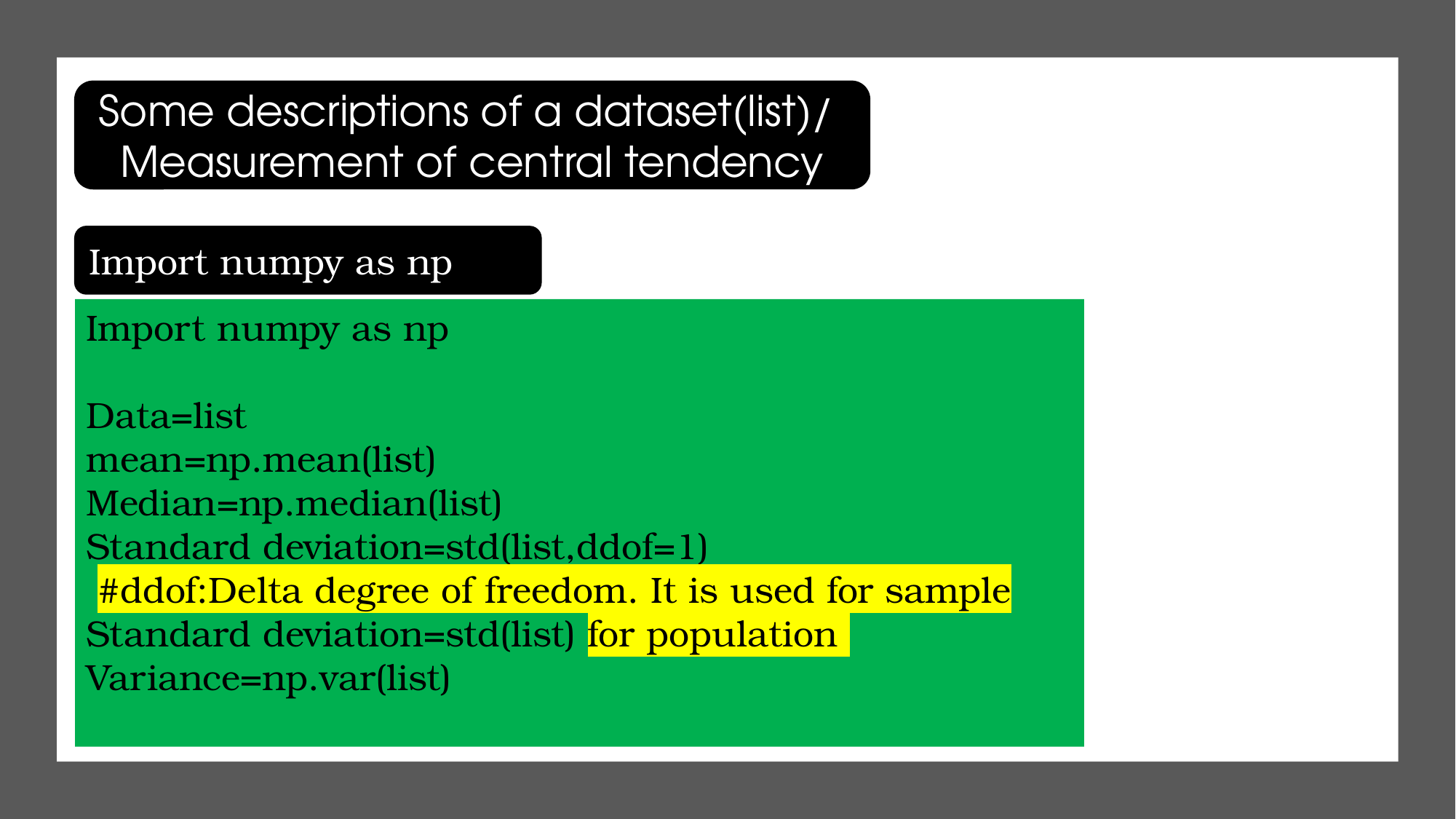

Some descriptions of a dataset(list)/
Measurement of central tendency
Import numpy as np
Import numpy as np
Data=list
mean=np.mean(list)
Median=np.median(list)
Standard deviation=std(list,ddof=1)
 #ddof:Delta degree of freedom. It is used for sample
Standard deviation=std(list) for population
Variance=np.var(list)